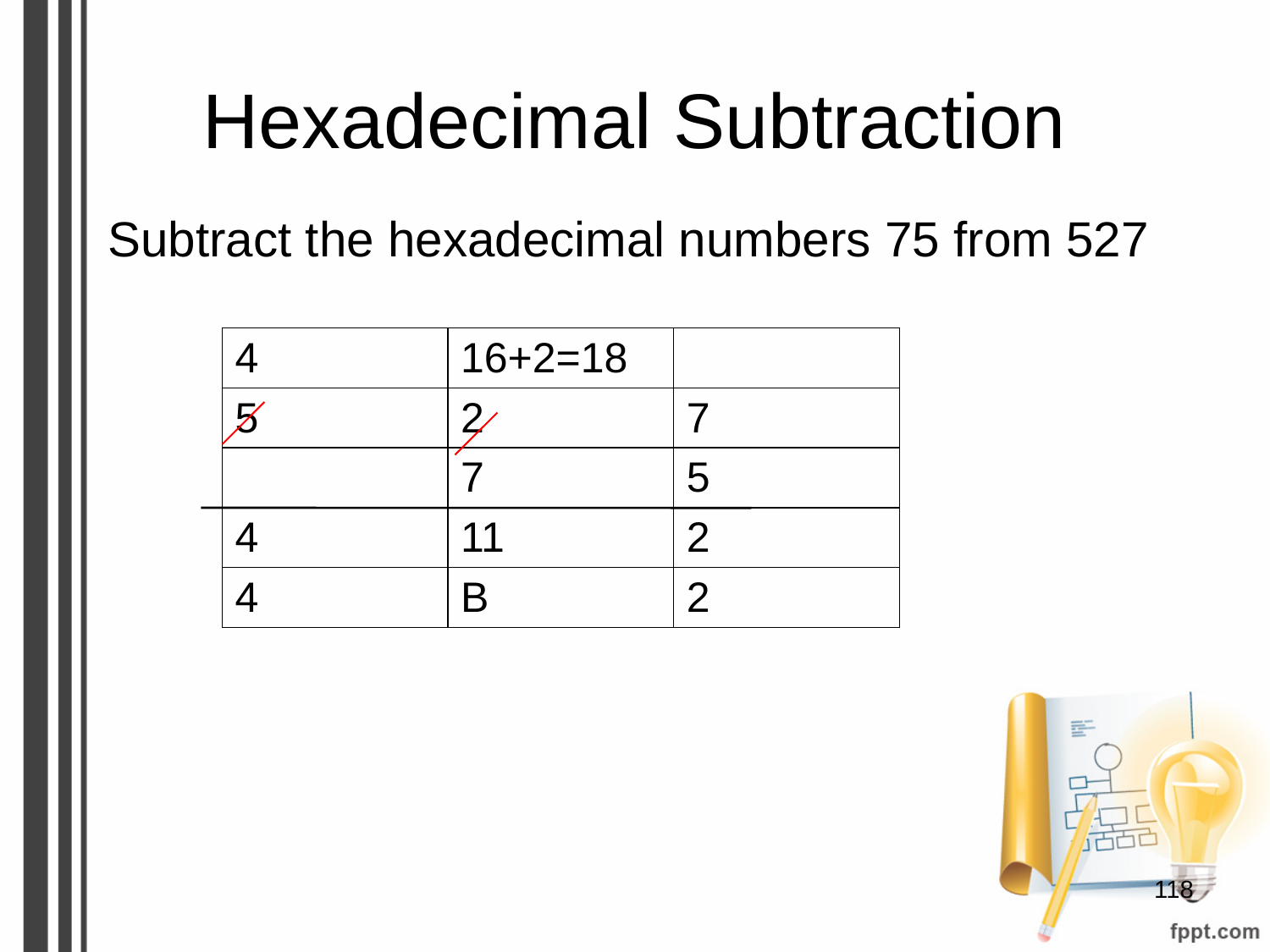

# Hexadecimal Subtraction
Subtract the hexadecimal numbers 75 from 527

| 4 | 16+2=18 |  |
| --- | --- | --- |
| 5 | 2 | 7 |
|  | 7 | 5 |
| 4 | 11 | 2 |
| 4 | B | 2 |
118